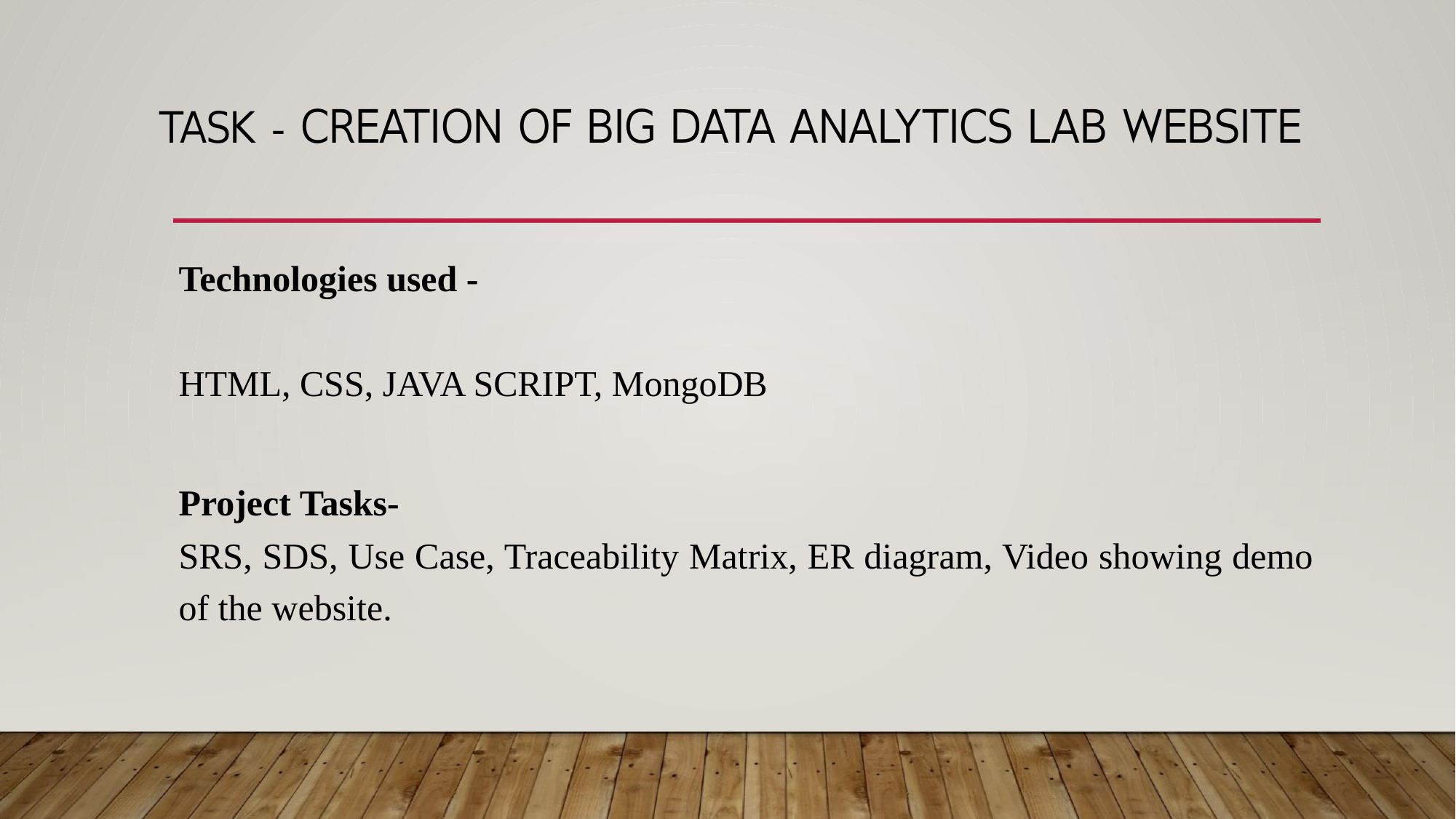

# TASK - CREATION OF BIG DATA ANALYTICS LAB WEBSITE
Technologies used -

HTML, CSS, JAVA SCRIPT, MongoDB

Project Tasks-
SRS, SDS, Use Case, Traceability Matrix, ER diagram, Video showing demo of the website.